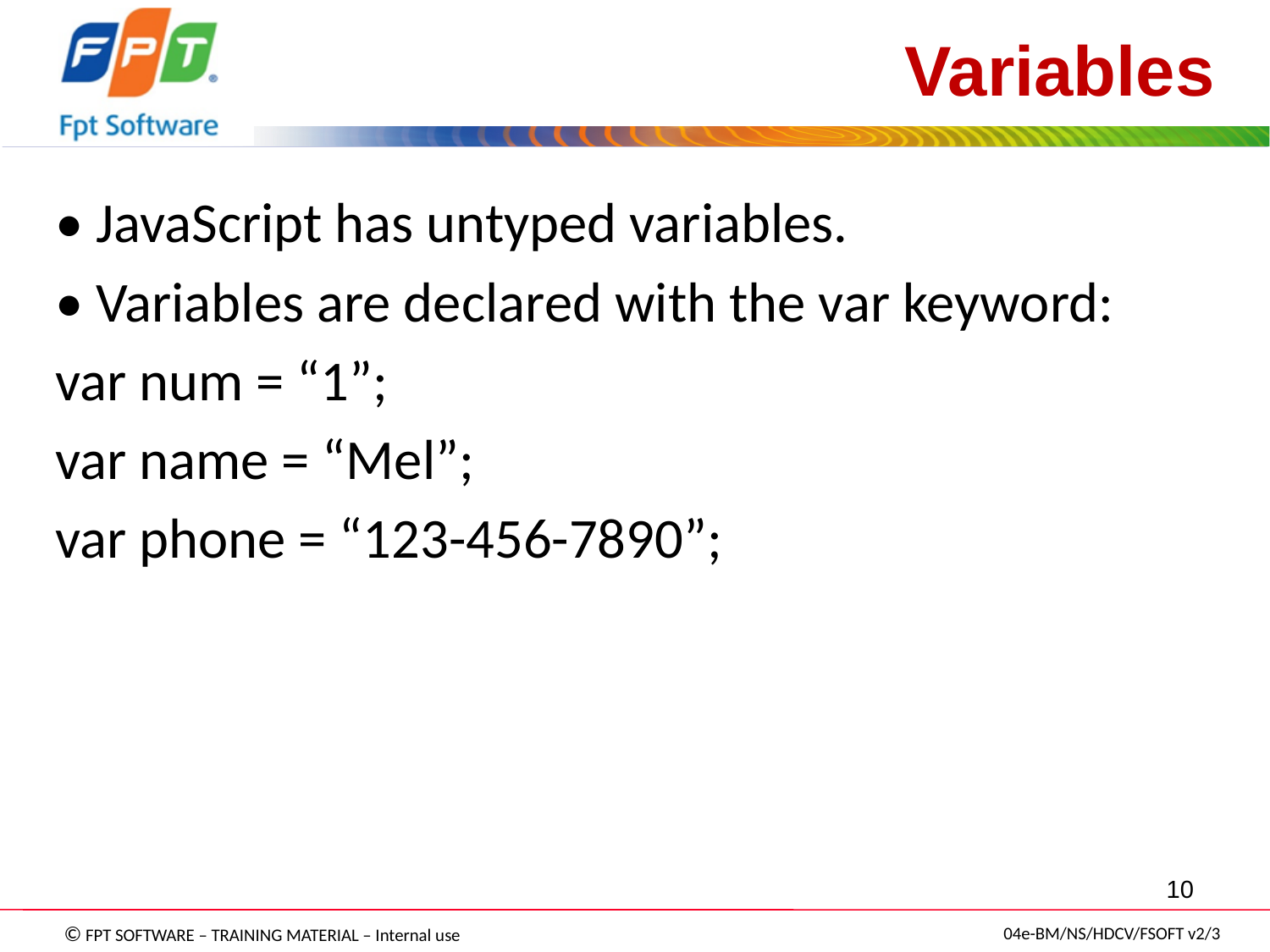

Variables
• JavaScript has untyped variables.
• Variables are declared with the var keyword:
var num = “1”;
var name = “Mel”;
var phone = “123-456-7890”;
10